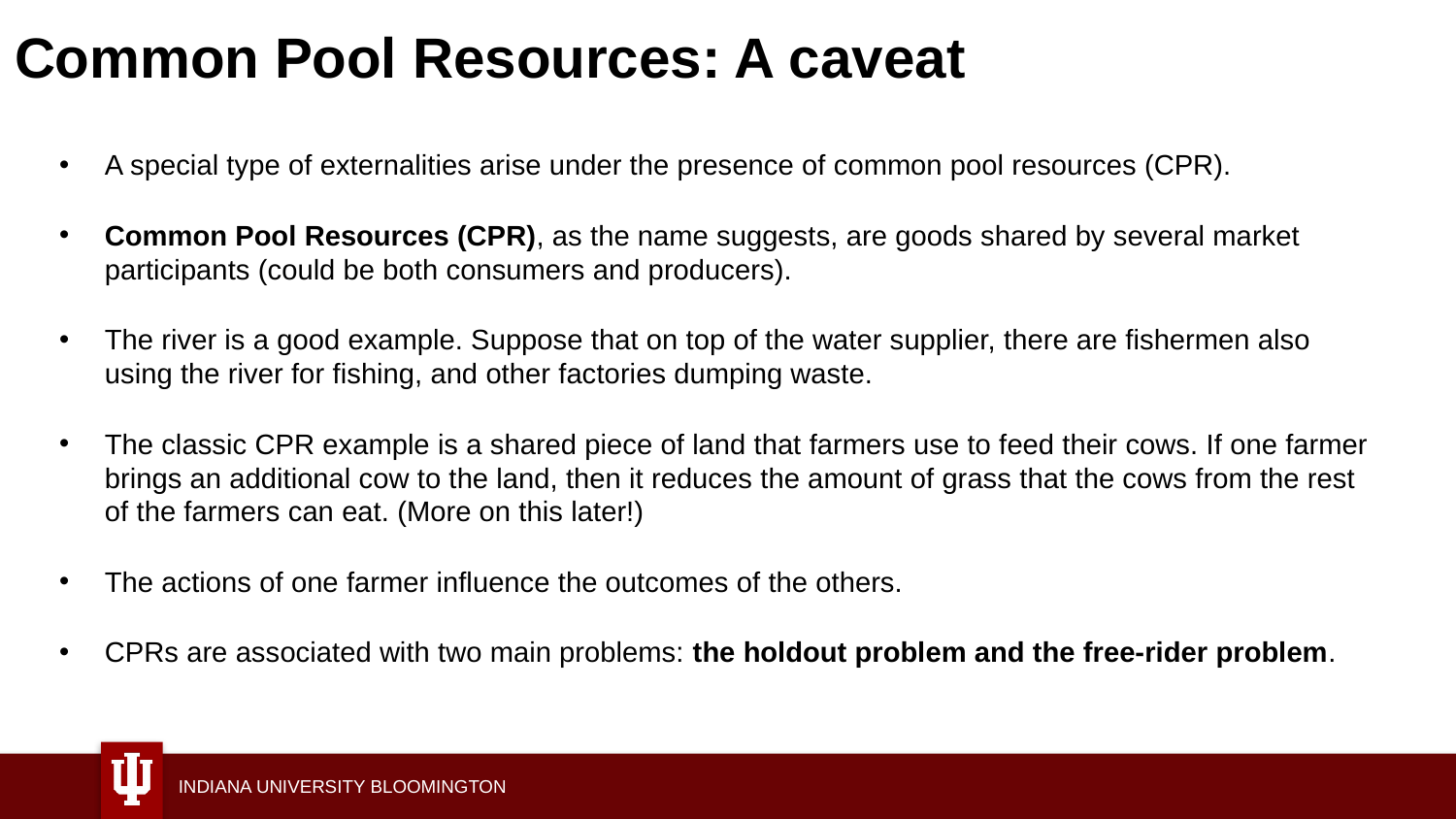

# Common Pool Resources: A caveat
A special type of externalities arise under the presence of common pool resources (CPR).
Common Pool Resources (CPR), as the name suggests, are goods shared by several market participants (could be both consumers and producers).
The river is a good example. Suppose that on top of the water supplier, there are fishermen also using the river for fishing, and other factories dumping waste.
The classic CPR example is a shared piece of land that farmers use to feed their cows. If one farmer brings an additional cow to the land, then it reduces the amount of grass that the cows from the rest of the farmers can eat. (More on this later!)
The actions of one farmer influence the outcomes of the others.
CPRs are associated with two main problems: the holdout problem and the free-rider problem.